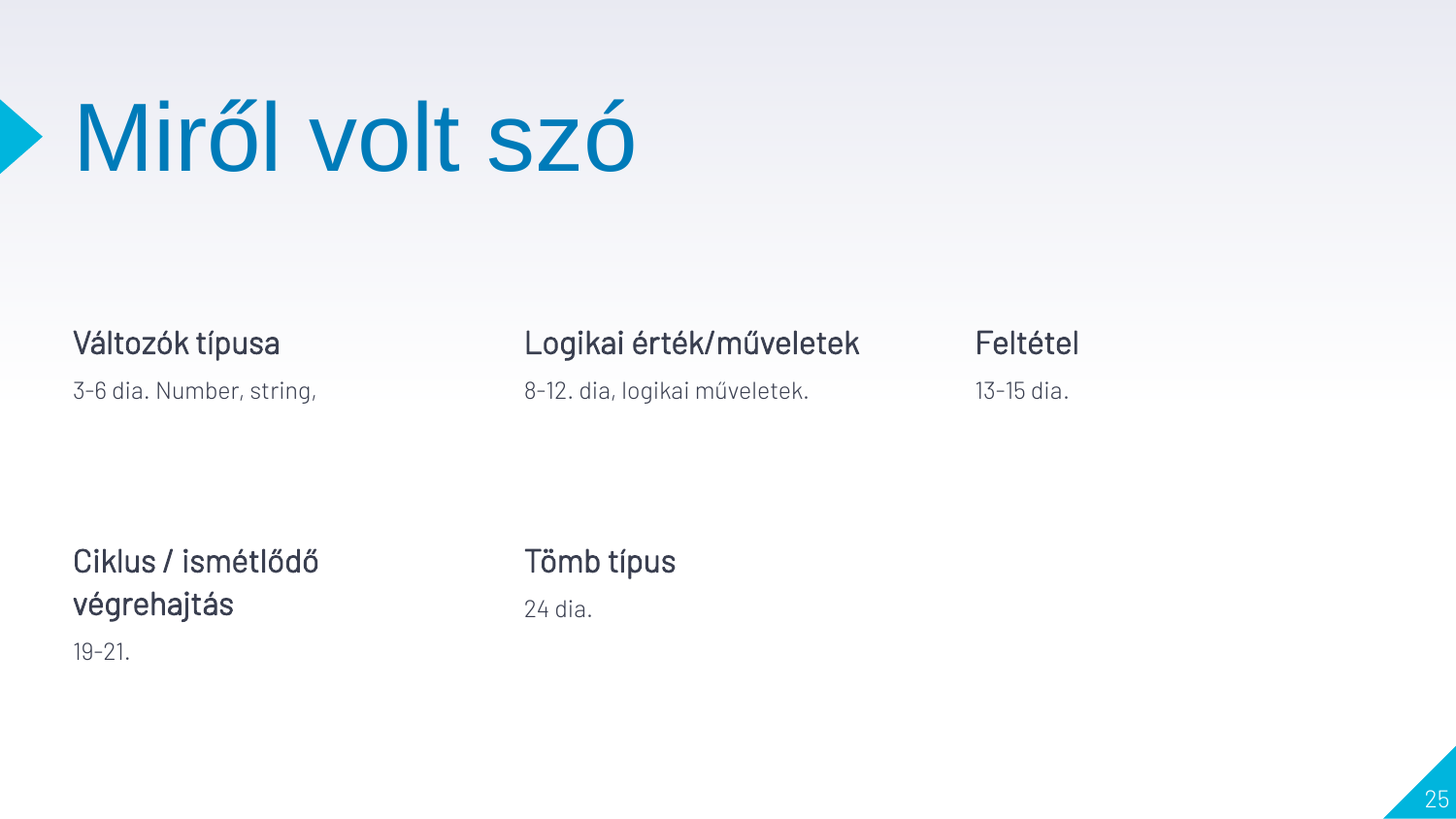

# Miről volt szó
Változók típusa
3-6 dia. Number, string,
Logikai érték/műveletek
8-12. dia, logikai műveletek.
Feltétel
13-15 dia.

Ciklus / ismétlődő végrehajtás
19-21.
Tömb típus
24 dia.
25